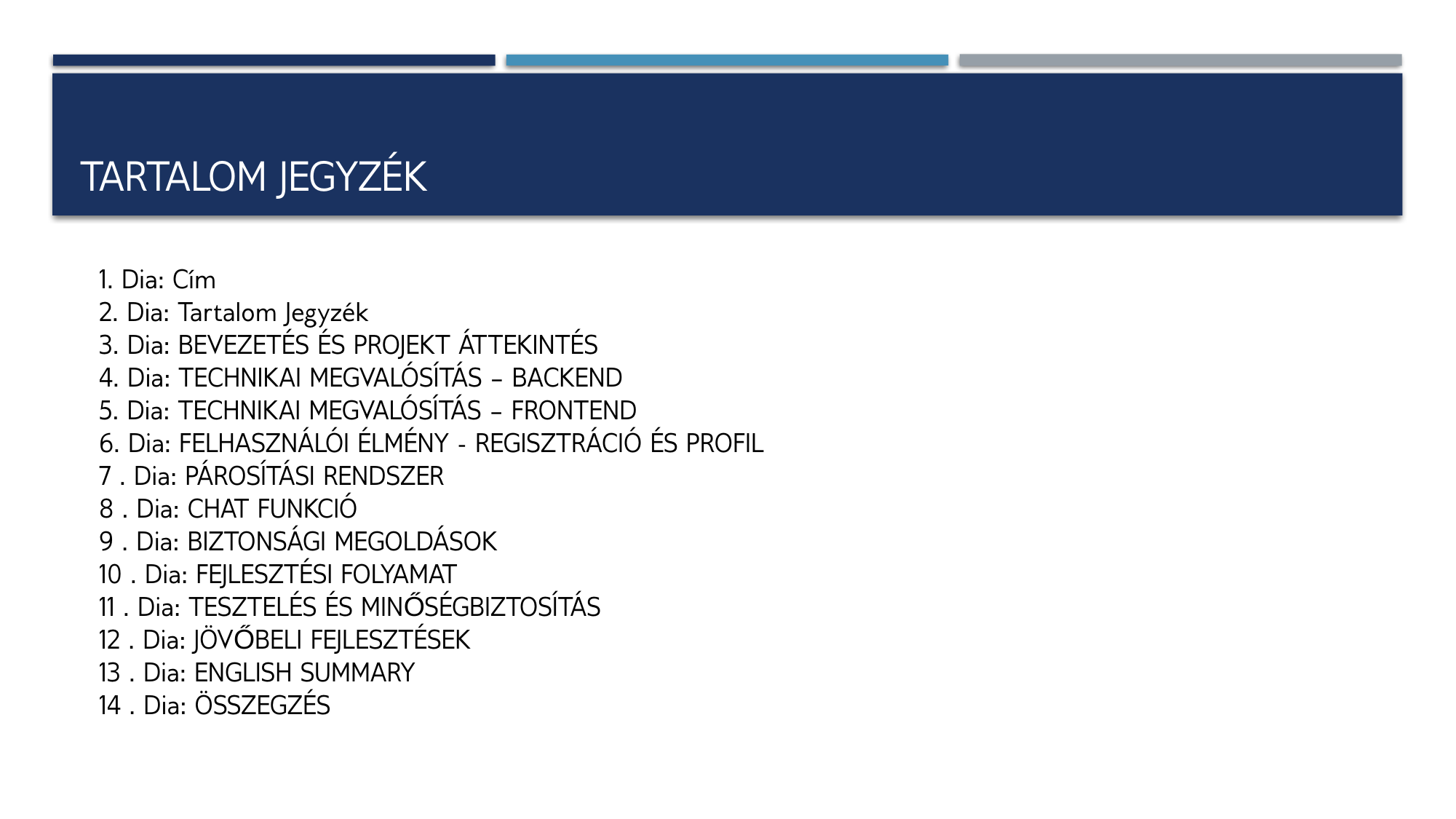

# Tartalom jegyzék
1. Dia: Cím
2. Dia: Tartalom Jegyzék
3. Dia: BEVEZETÉS ÉS PROJEKT ÁTTEKINTÉS
4. Dia: TECHNIKAI MEGVALÓSÍTÁS – BACKEND
5. Dia: TECHNIKAI MEGVALÓSÍTÁS – FRONTEND
6. Dia: FELHASZNÁLÓI ÉLMÉNY - REGISZTRÁCIÓ ÉS PROFIL
7 . Dia: PÁROSÍTÁSI RENDSZER
8 . Dia: CHAT FUNKCIÓ
9 . Dia: BIZTONSÁGI MEGOLDÁSOK
10 . Dia: FEJLESZTÉSI FOLYAMAT
11 . Dia: TESZTELÉS ÉS MINŐSÉGBIZTOSÍTÁS
12 . Dia: JÖVŐBELI FEJLESZTÉSEK
13 . Dia: ENGLISH SUMMARY
14 . Dia: ÖSSZEGZÉS